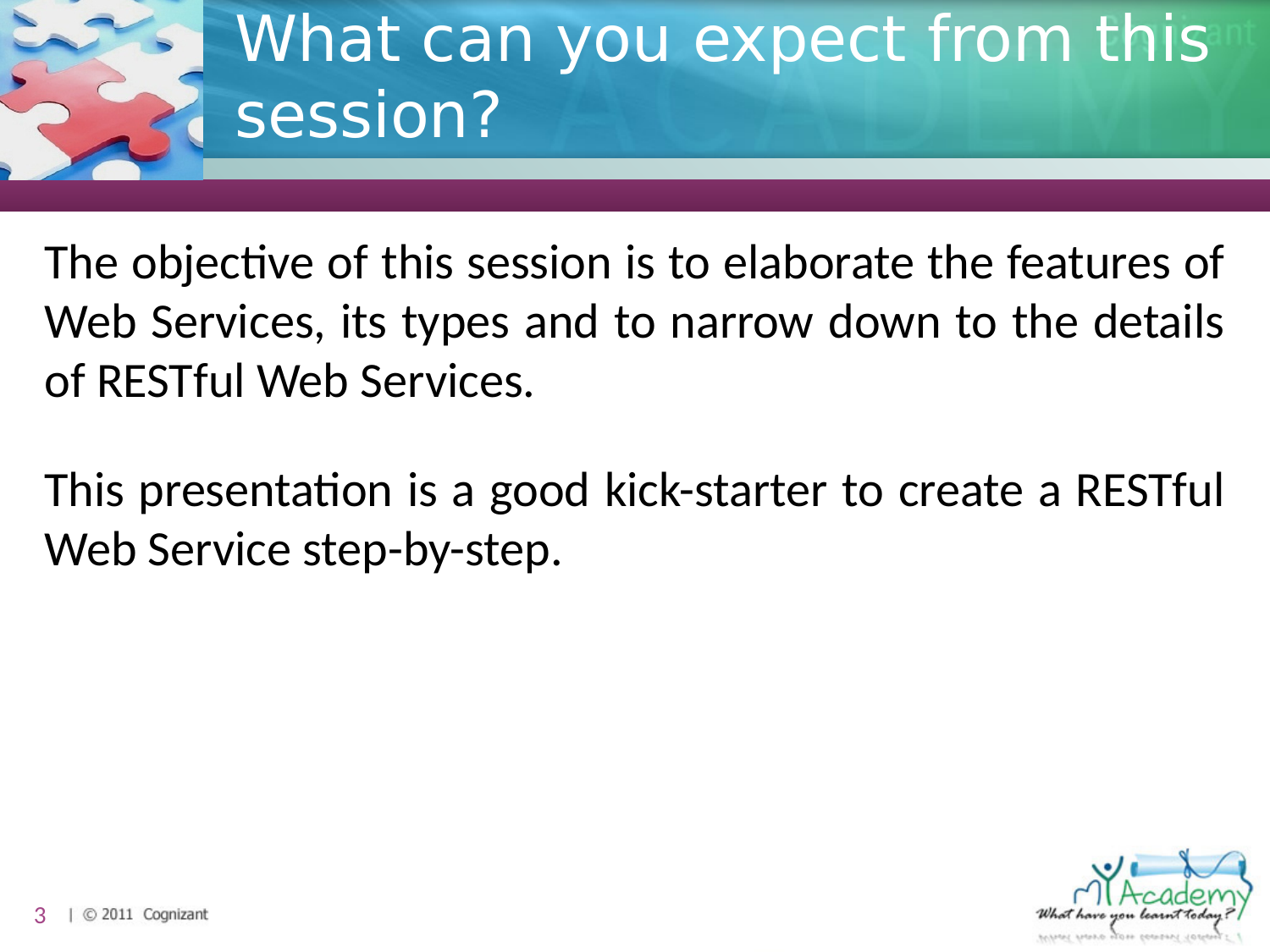

# What can you expect from this session?
The objective of this session is to elaborate the features of Web Services, its types and to narrow down to the details of RESTful Web Services.

This presentation is a good kick-starter to create a RESTful Web Service step-by-step.
3